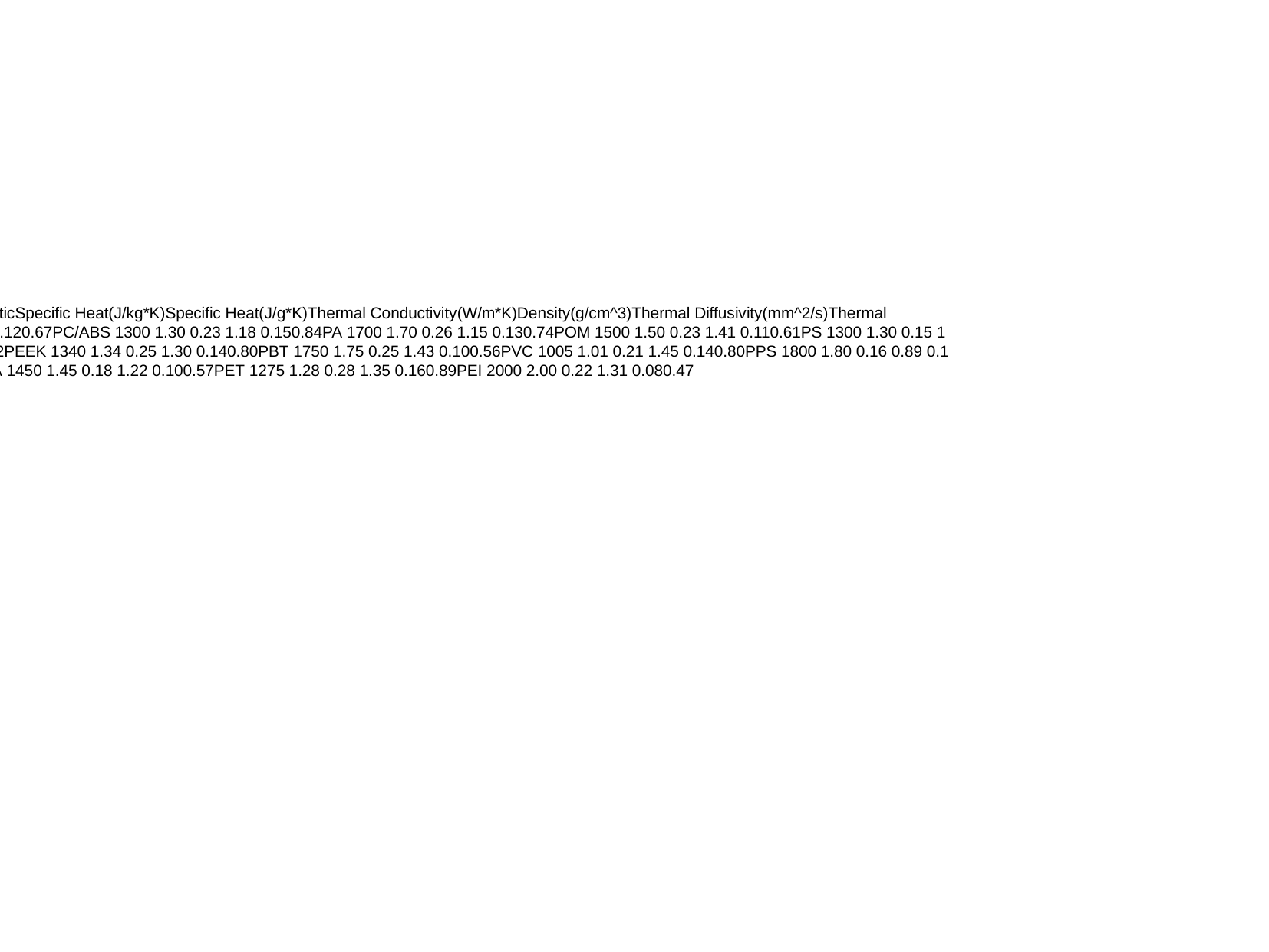

Plastic Material Thermal Diffusivity DataPlasticSpecific Heat(J/kg*K)Specific Heat(J/g*K)Thermal Conductivity(W/m*K)Density(g/cm^3)Thermal Diffusivity(mm^2/s)Thermal Diffusivity(in^2/hr)ABS 1468 1.47 0.18 1.02 0.120.67PC/ABS 1300 1.30 0.23 1.18 0.150.84PA 1700 1.70 0.26 1.15 0.130.74POM 1500 1.50 0.23 1.41 0.110.61PS 1300 1.30 0.15 1.05 0.110.61PC 1200 1.20 0.21 1.19 0.150.82PEEK 1340 1.34 0.25 1.30 0.140.80PBT 1750 1.75 0.25 1.43 0.100.56PVC 1005 1.01 0.21 1.45 0.140.80PPS 1800 1.80 0.16 0.89 0.100.56PE 1200 1.20 0.12 0.93 0.110.60PMMA 1450 1.45 0.18 1.22 0.100.57PET 1275 1.28 0.28 1.35 0.160.89PEI 2000 2.00 0.22 1.31 0.080.47